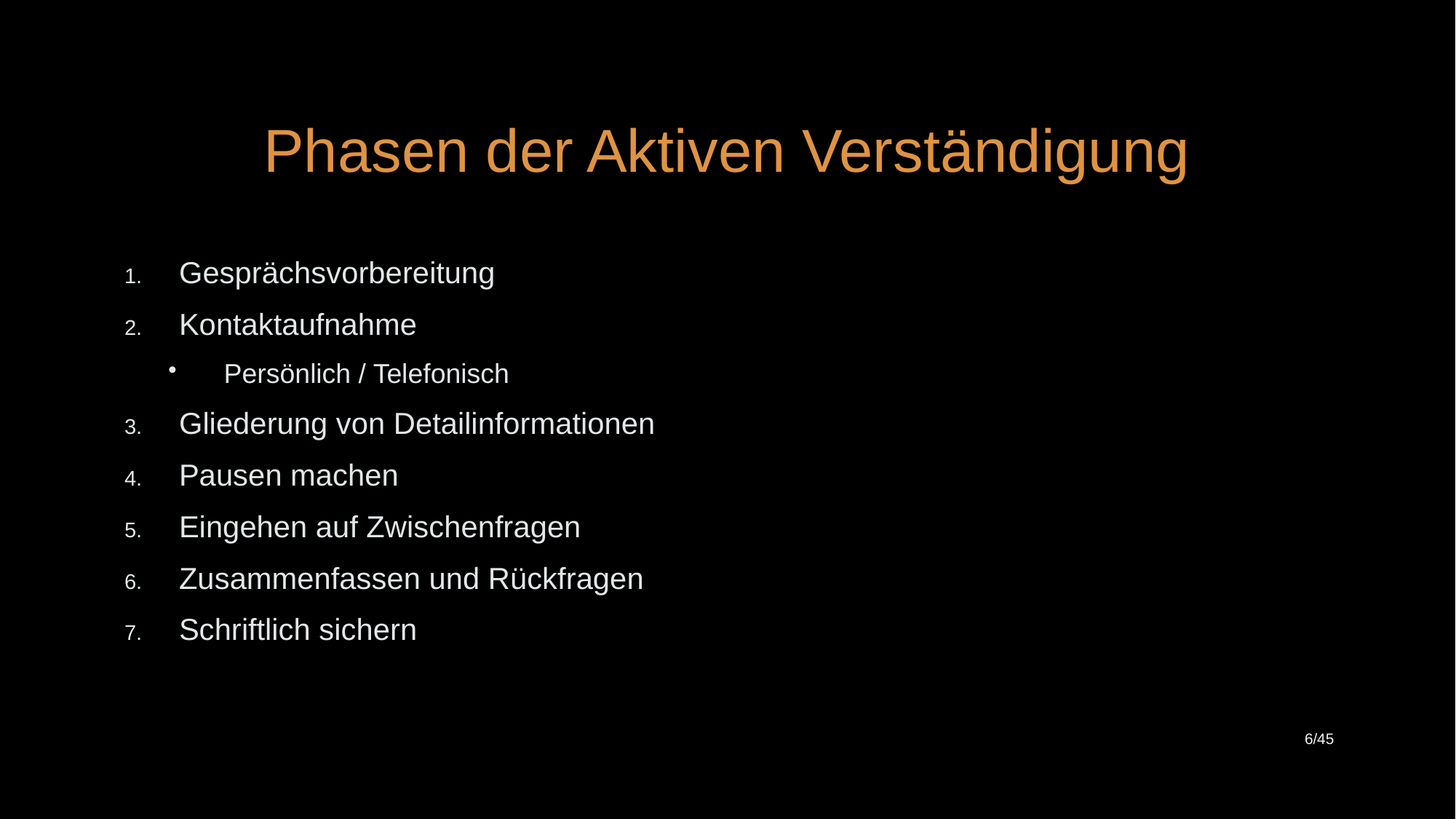

# Phasen der Aktiven Verständigung
Gesprächsvorbereitung
Kontaktaufnahme
Persönlich / Telefonisch
Gliederung von Detailinformationen
Pausen machen
Eingehen auf Zwischenfragen
Zusammenfassen und Rückfragen
Schriftlich sichern
6